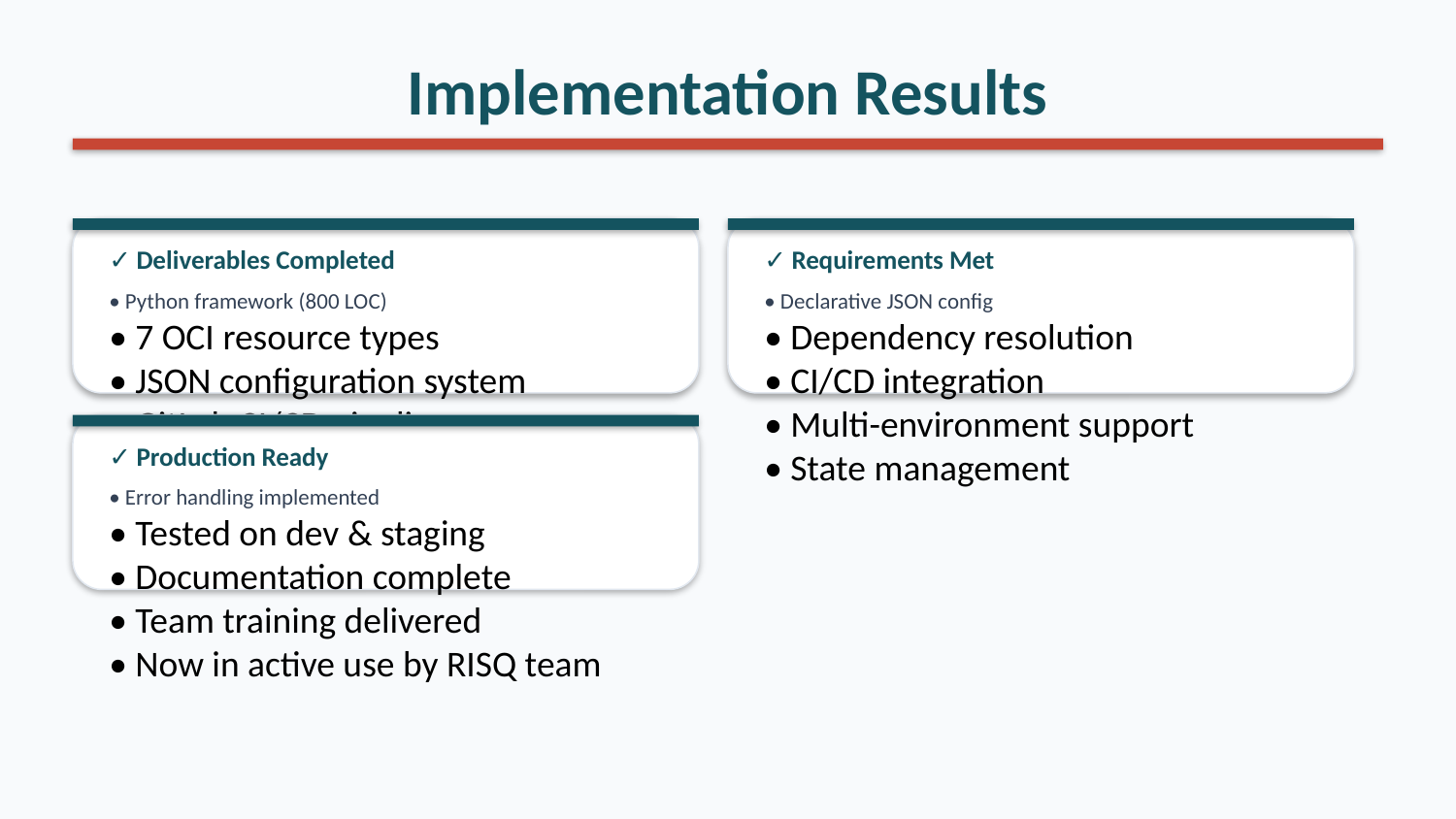

Implementation Results

✓ Deliverables Completed
✓ Requirements Met
• Python framework (800 LOC)
• 7 OCI resource types
• JSON configuration system
• GitLab CI/CD pipeline
• Documentation & diagrams
• Declarative JSON config
• Dependency resolution
• CI/CD integration
• Multi-environment support
• State management

✓ Production Ready
• Error handling implemented
• Tested on dev & staging
• Documentation complete
• Team training delivered
• Now in active use by RISQ team